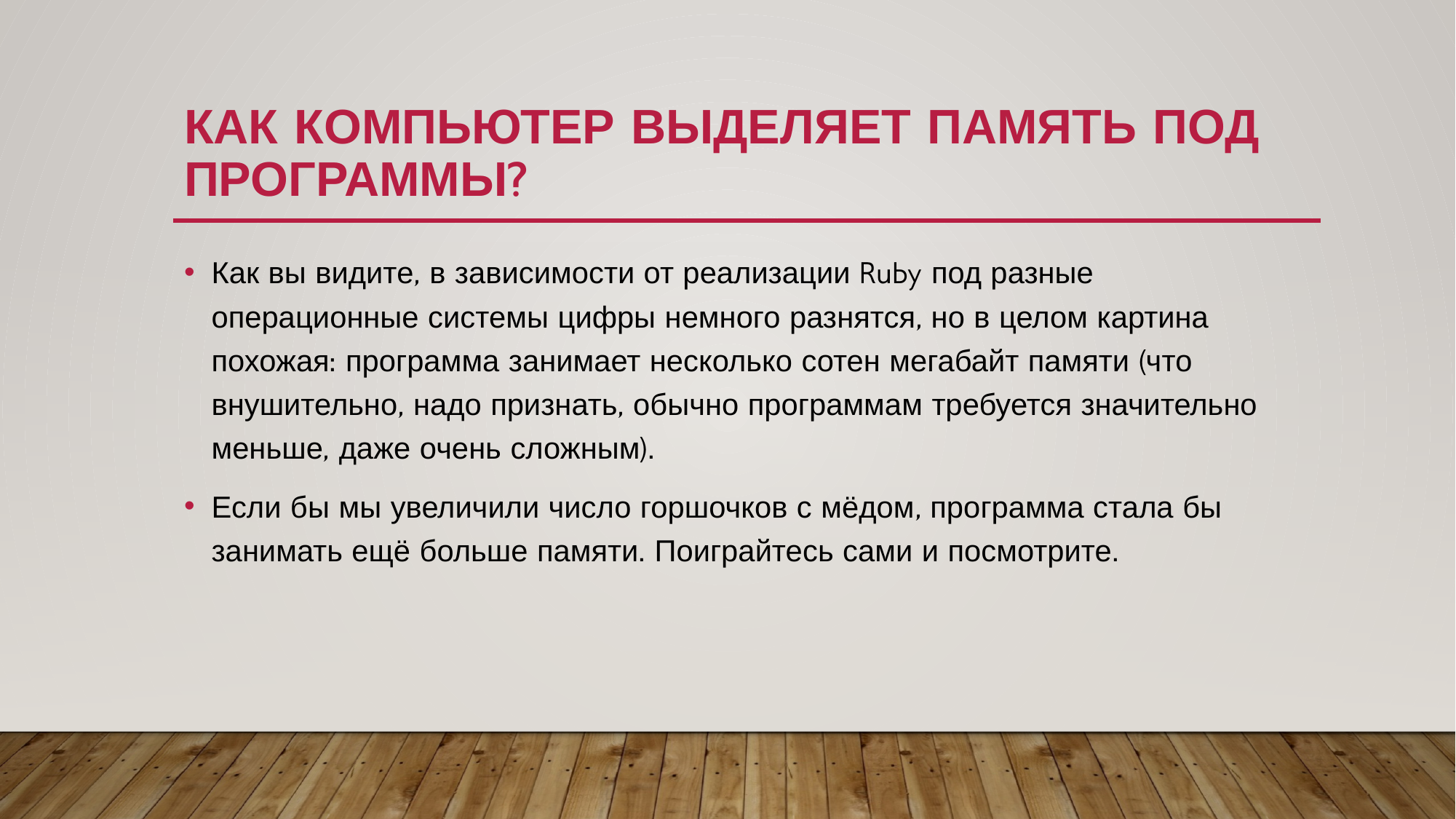

# Как компьютер выделяет память под программы?
Как вы видите, в зависимости от реализации Ruby под разные операционные системы цифры немного разнятся, но в целом картина похожая: программа занимает несколько сотен мегабайт памяти (что внушительно, надо признать, обычно программам требуется значительно меньше, даже очень сложным).
Если бы мы увеличили число горшочков с мёдом, программа стала бы занимать ещё больше памяти. Поиграйтесь сами и посмотрите.